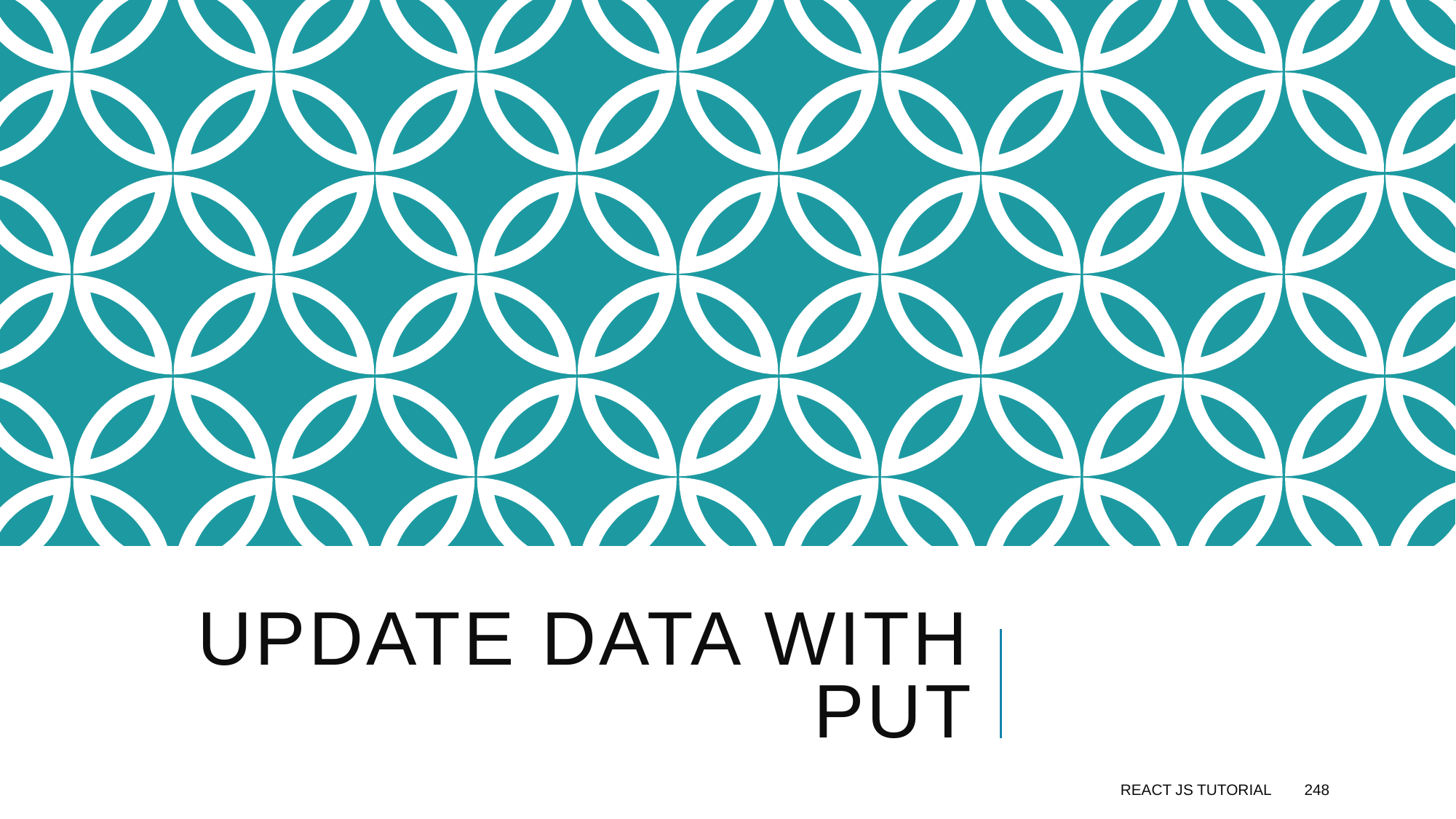

# Update data with put

React JS Tutorial
248